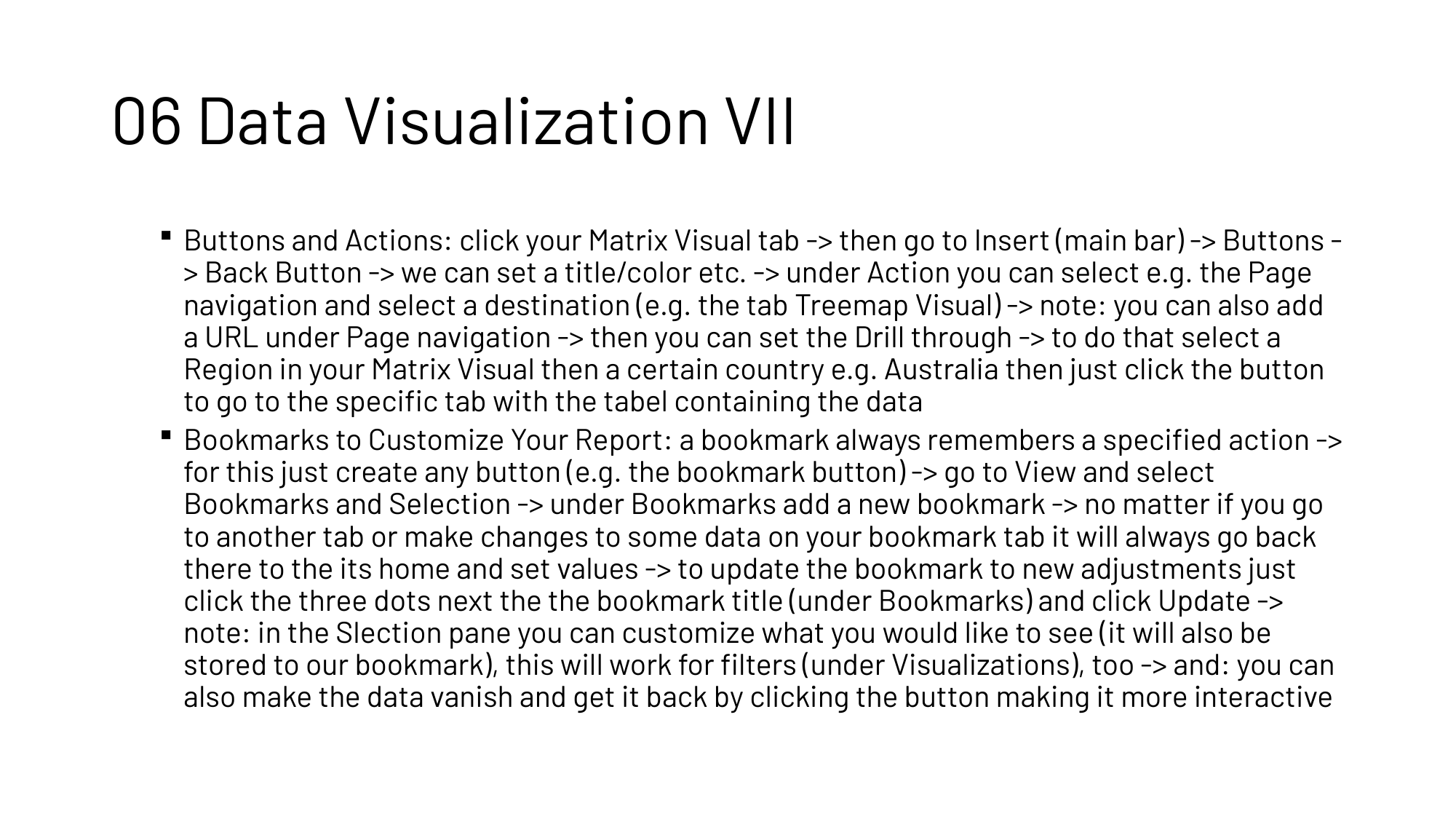

# 06 Data Visualization VII
Buttons and Actions: click your Matrix Visual tab -> then go to Insert (main bar) -> Buttons -> Back Button -> we can set a title/color etc. -> under Action you can select e.g. the Page navigation and select a destination (e.g. the tab Treemap Visual) -> note: you can also add a URL under Page navigation -> then you can set the Drill through -> to do that select a Region in your Matrix Visual then a certain country e.g. Australia then just click the button to go to the specific tab with the tabel containing the data
Bookmarks to Customize Your Report: a bookmark always remembers a specified action -> for this just create any button (e.g. the bookmark button) -> go to View and select Bookmarks and Selection -> under Bookmarks add a new bookmark -> no matter if you go to another tab or make changes to some data on your bookmark tab it will always go back there to the its home and set values -> to update the bookmark to new adjustments just click the three dots next the the bookmark title (under Bookmarks) and click Update -> note: in the Slection pane you can customize what you would like to see (it will also be stored to our bookmark), this will work for filters (under Visualizations), too -> and: you can also make the data vanish and get it back by clicking the button making it more interactive